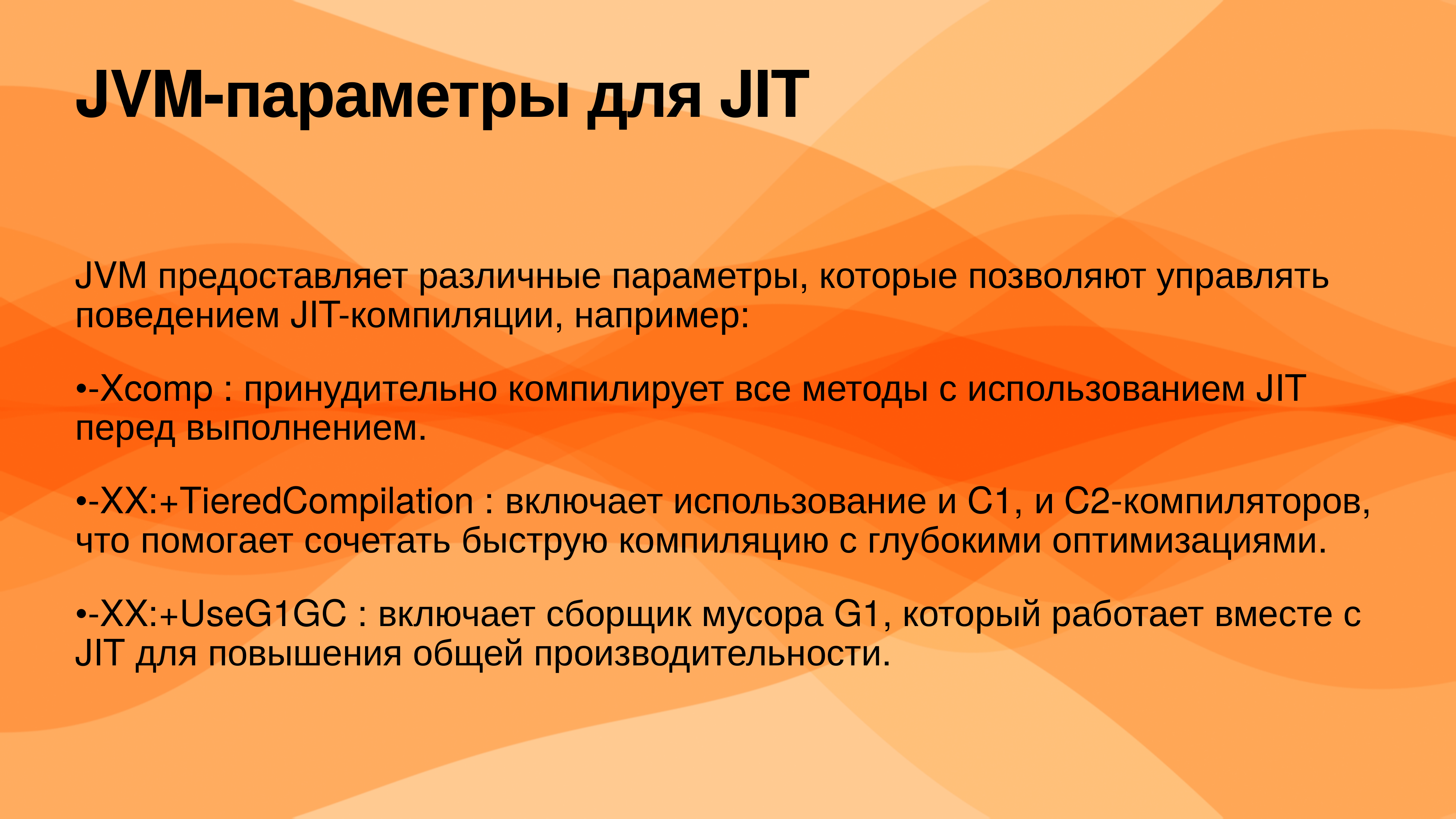

# JVM-параметры для JIT
JVM предоставляет различные параметры, которые позволяют управлять поведением JIT-компиляции, например:
•-Xcomp : принудительно компилирует все методы с использованием JIT перед выполнением.
•-XX:+TieredCompilation : включает использование и C1, и C2-компиляторов, что помогает сочетать быструю компиляцию с глубокими оптимизациями.
•-XX:+UseG1GC : включает сборщик мусора G1, который работает вместе с JIT для повышения общей производительности.